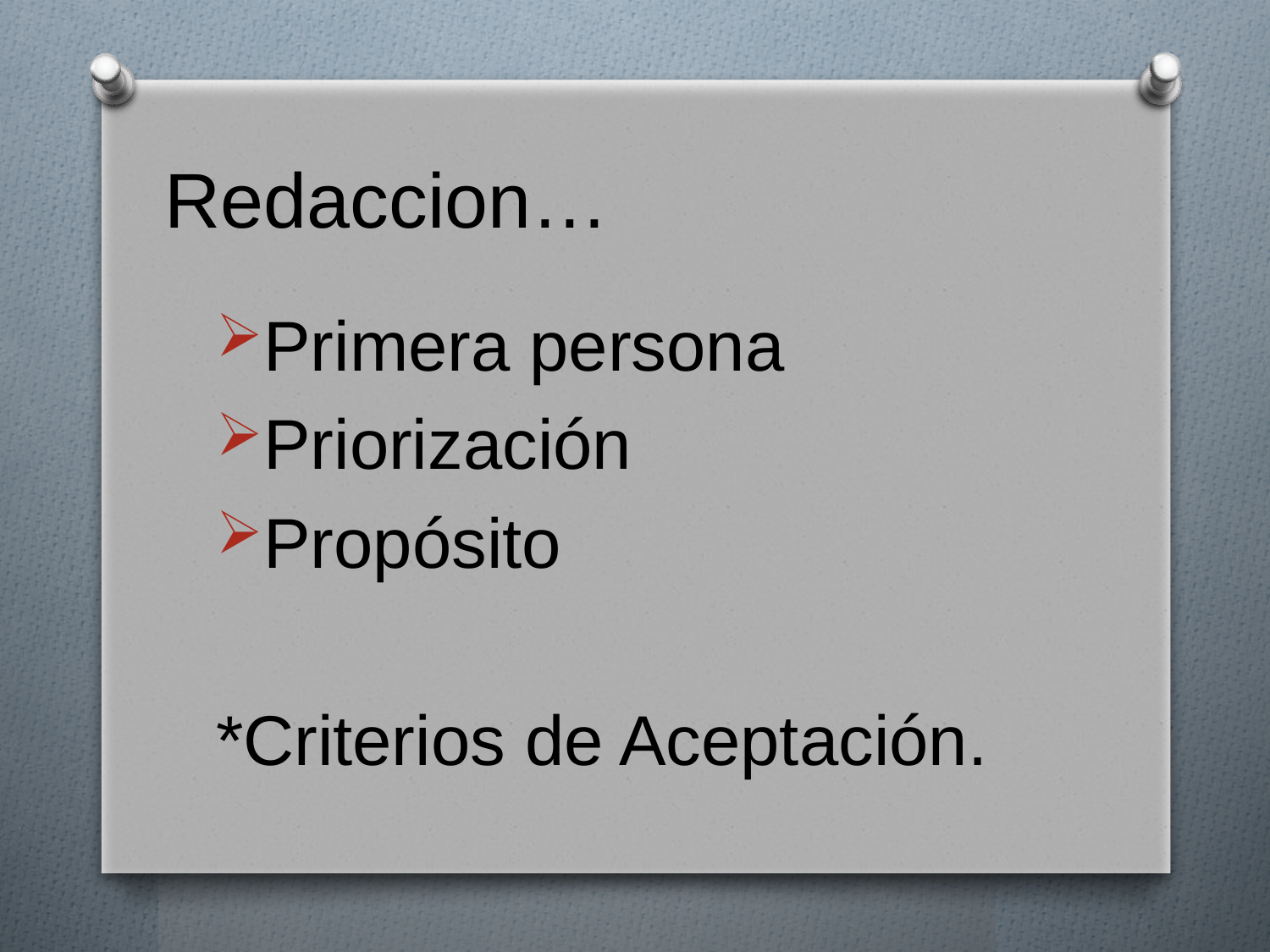

# Redaccion…
Primera persona
Priorización
Propósito

*Criterios de Aceptación.